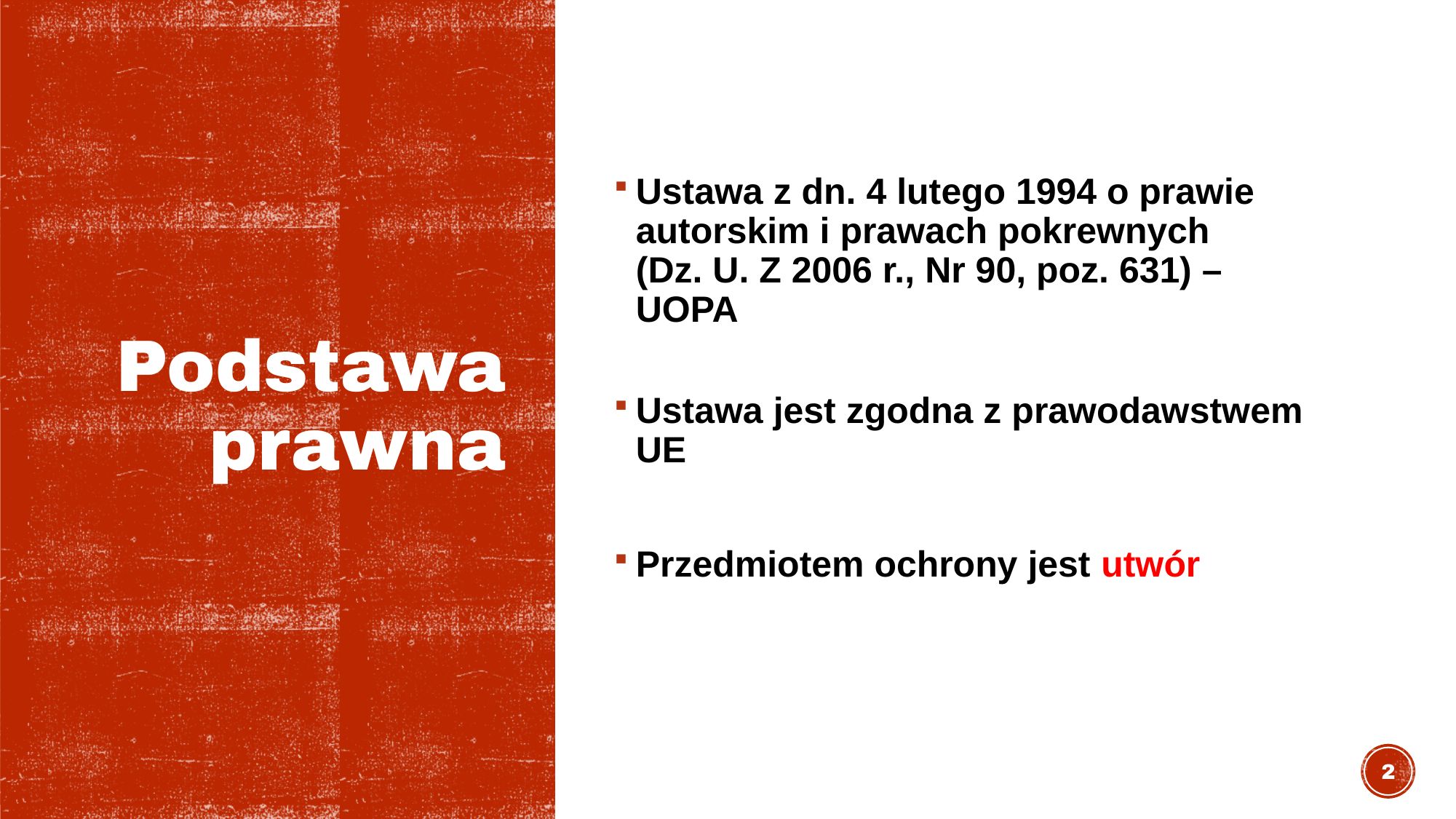

Ustawa z dn. 4 lutego 1994 o prawie autorskim i prawach pokrewnych
(Dz. U. Z 2006 r., Nr 90, poz. 631) – UOPA
Ustawa jest zgodna z prawodawstwem UE

Przedmiotem ochrony jest utwór

# Podstawa prawna

2